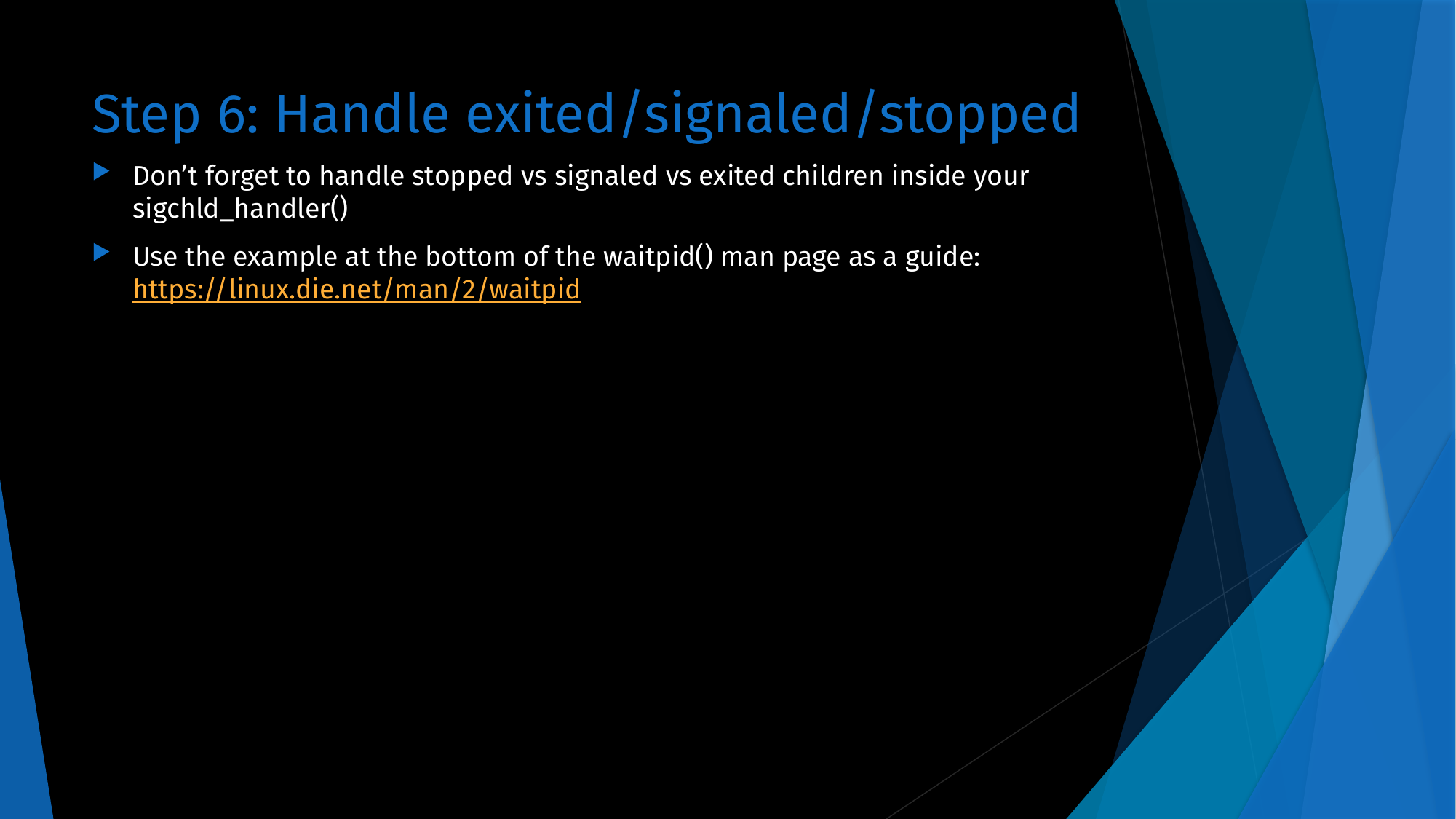

# Step 6: Handle exited/signaled/stopped
Don’t forget to handle stopped vs signaled vs exited children inside your sigchld_handler()
Use the example at the bottom of the waitpid() man page as a guide: https://linux.die.net/man/2/waitpid